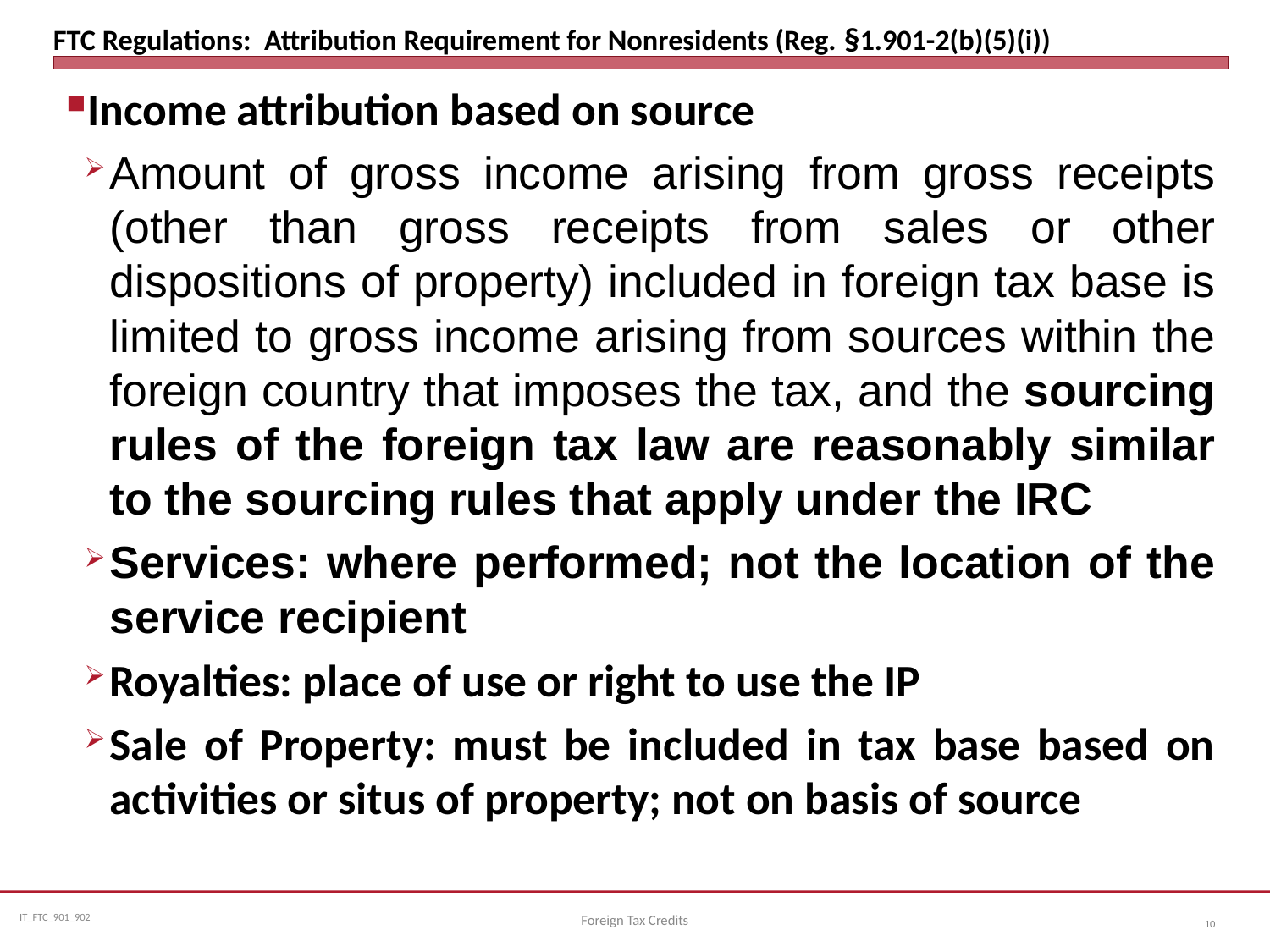

# FTC Regulations:  Attribution Requirement for Nonresidents (Reg. §1.901-2(b)(5)(i))
Income attribution based on source
Amount of gross income arising from gross receipts (other than gross receipts from sales or other dispositions of property) included in foreign tax base is limited to gross income arising from sources within the foreign country that imposes the tax, and the sourcing rules of the foreign tax law are reasonably similar to the sourcing rules that apply under the IRC
Services: where performed; not the location of the service recipient
Royalties: place of use or right to use the IP
Sale of Property: must be included in tax base based on activities or situs of property; not on basis of source

Foreign Tax Credits
10